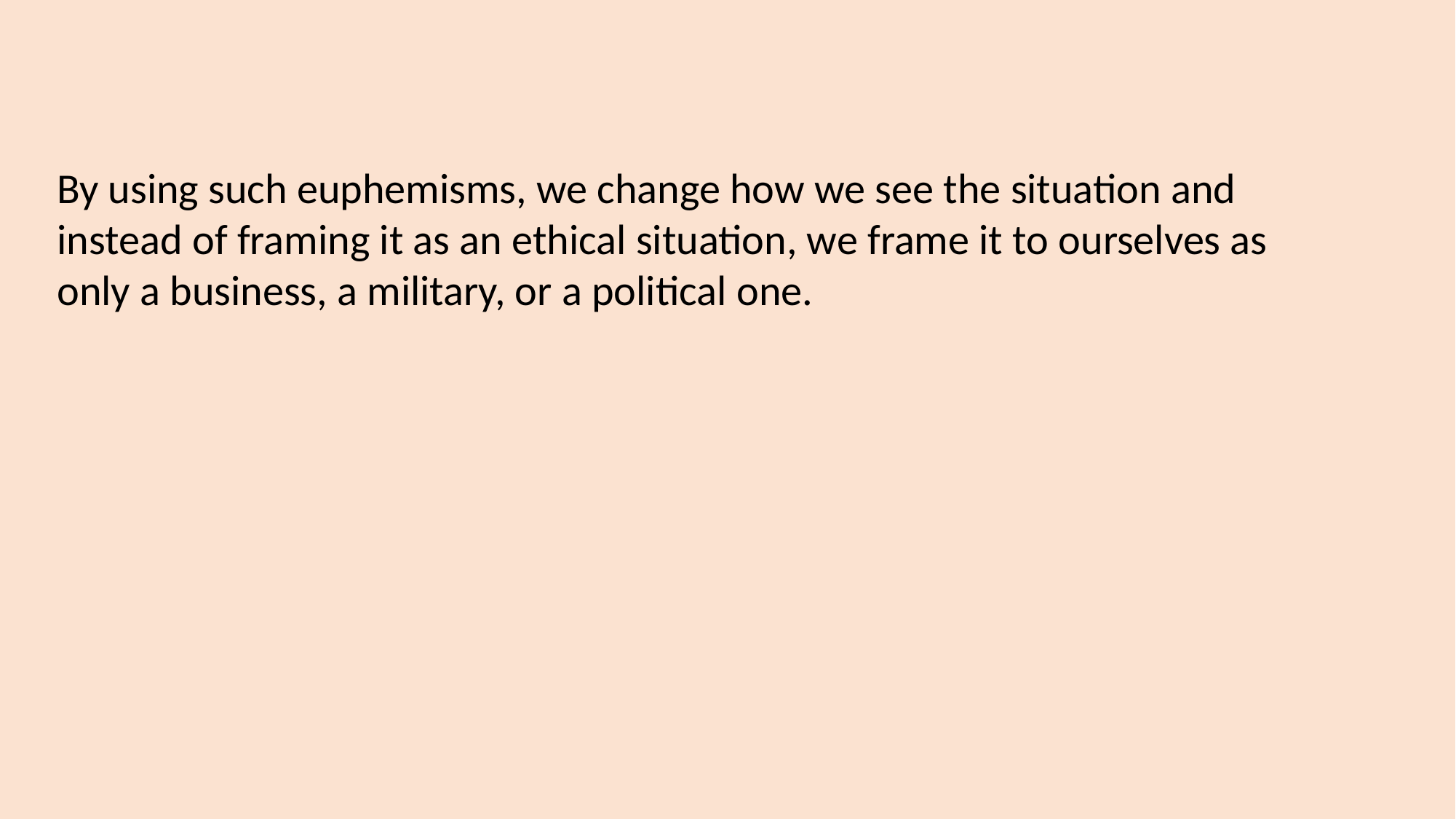

By using such euphemisms, we change how we see the situation and instead of framing it as an ethical situation, we frame it to ourselves as only a business, a military, or a political one.